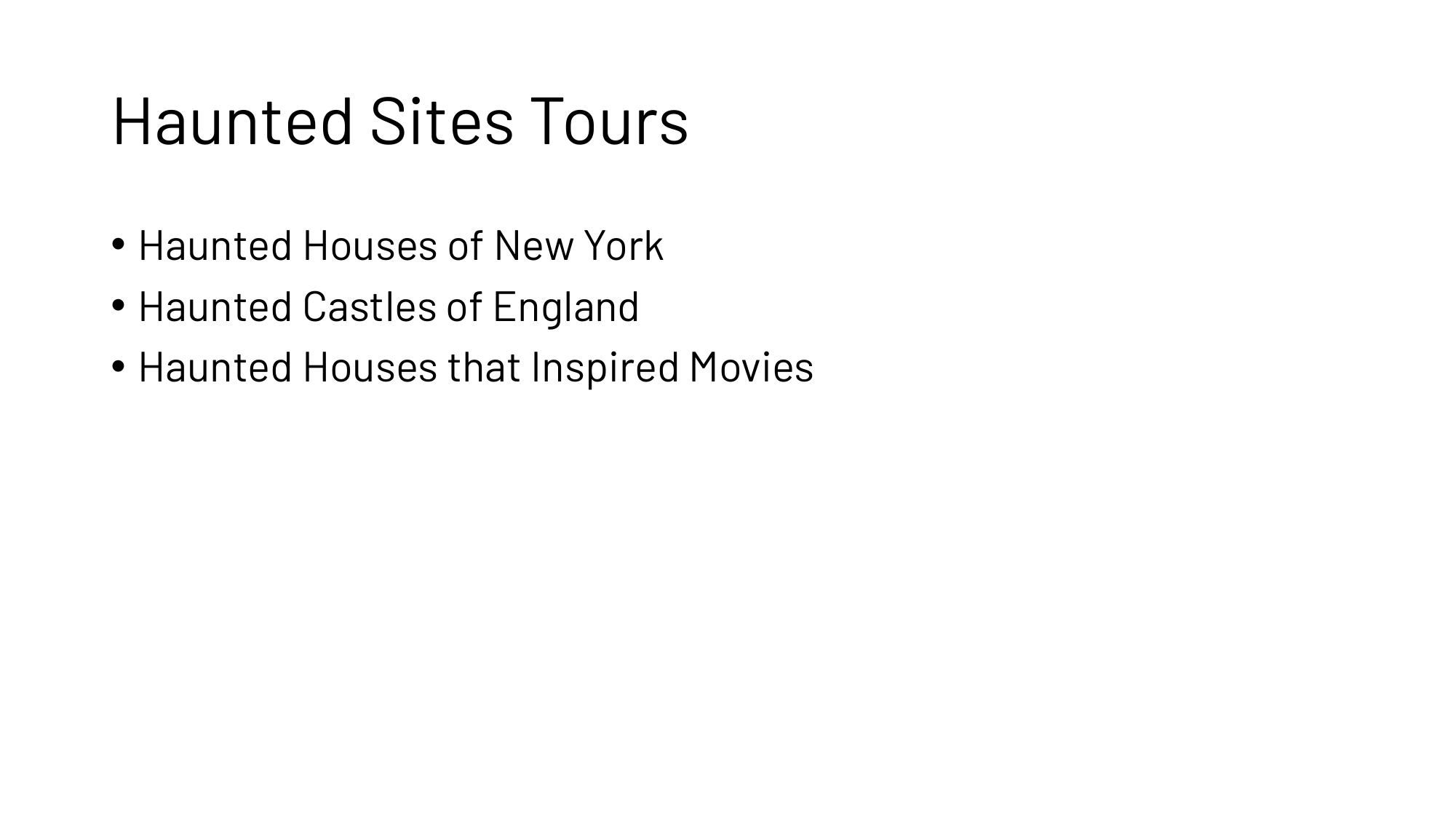

# Haunted Sites Tours
Haunted Houses of New York
Haunted Castles of England
Haunted Houses that Inspired Movies